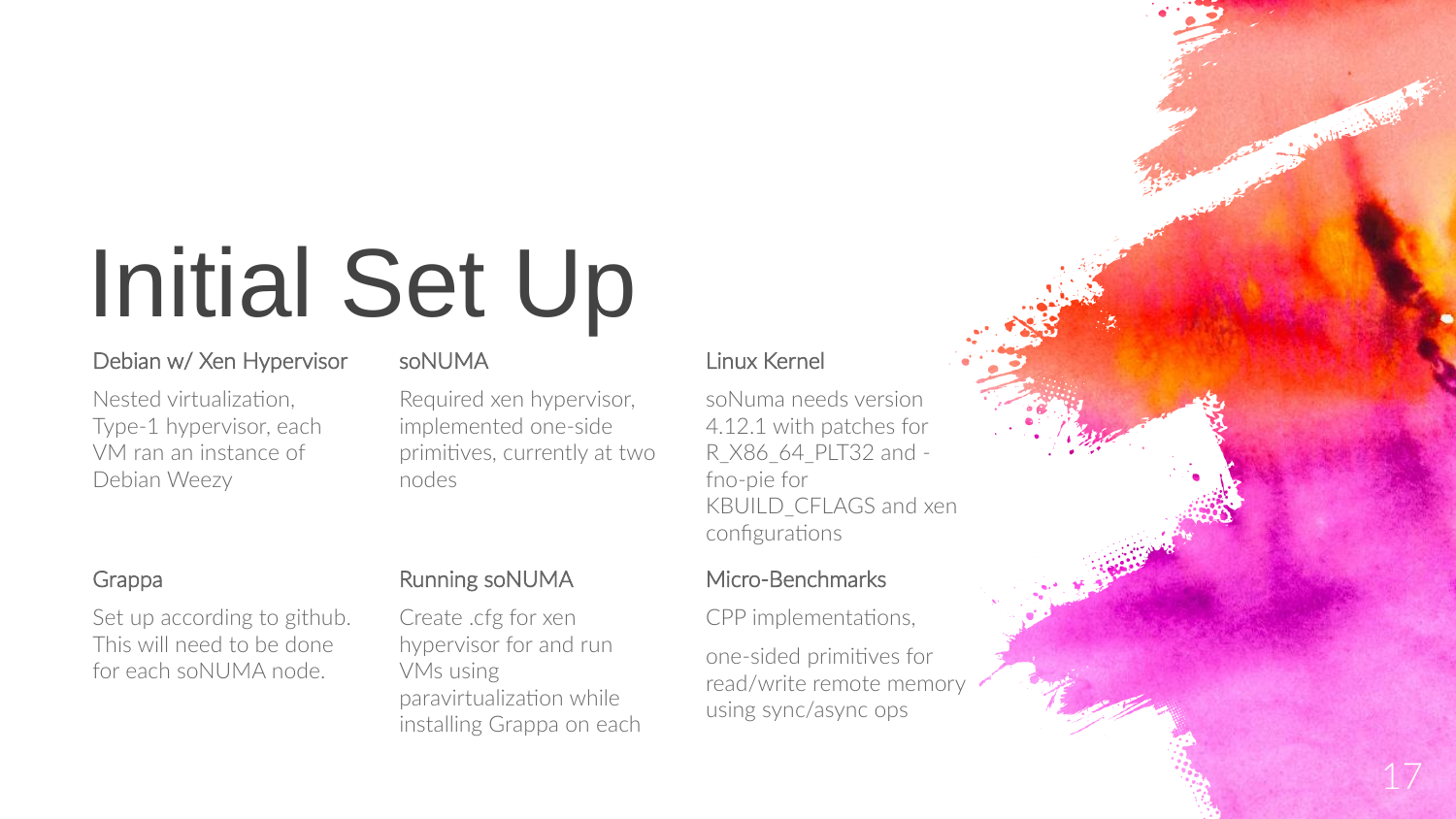

# Initial Set Up
Debian w/ Xen Hypervisor
Nested virtualization, Type-1 hypervisor, each VM ran an instance of Debian Weezy
soNUMA
Required xen hypervisor, implemented one-side primitives, currently at two nodes
Linux Kernel
soNuma needs version 4.12.1 with patches for R_X86_64_PLT32 and -fno-pie for KBUILD_CFLAGS and xen configurations

Grappa
Set up according to github. This will need to be done for each soNUMA node.
Running soNUMA
Create .cfg for xen hypervisor for and run VMs using paravirtualization while installing Grappa on each
Micro-Benchmarks
CPP implementations,
one-sided primitives for read/write remote memory using sync/async ops

17